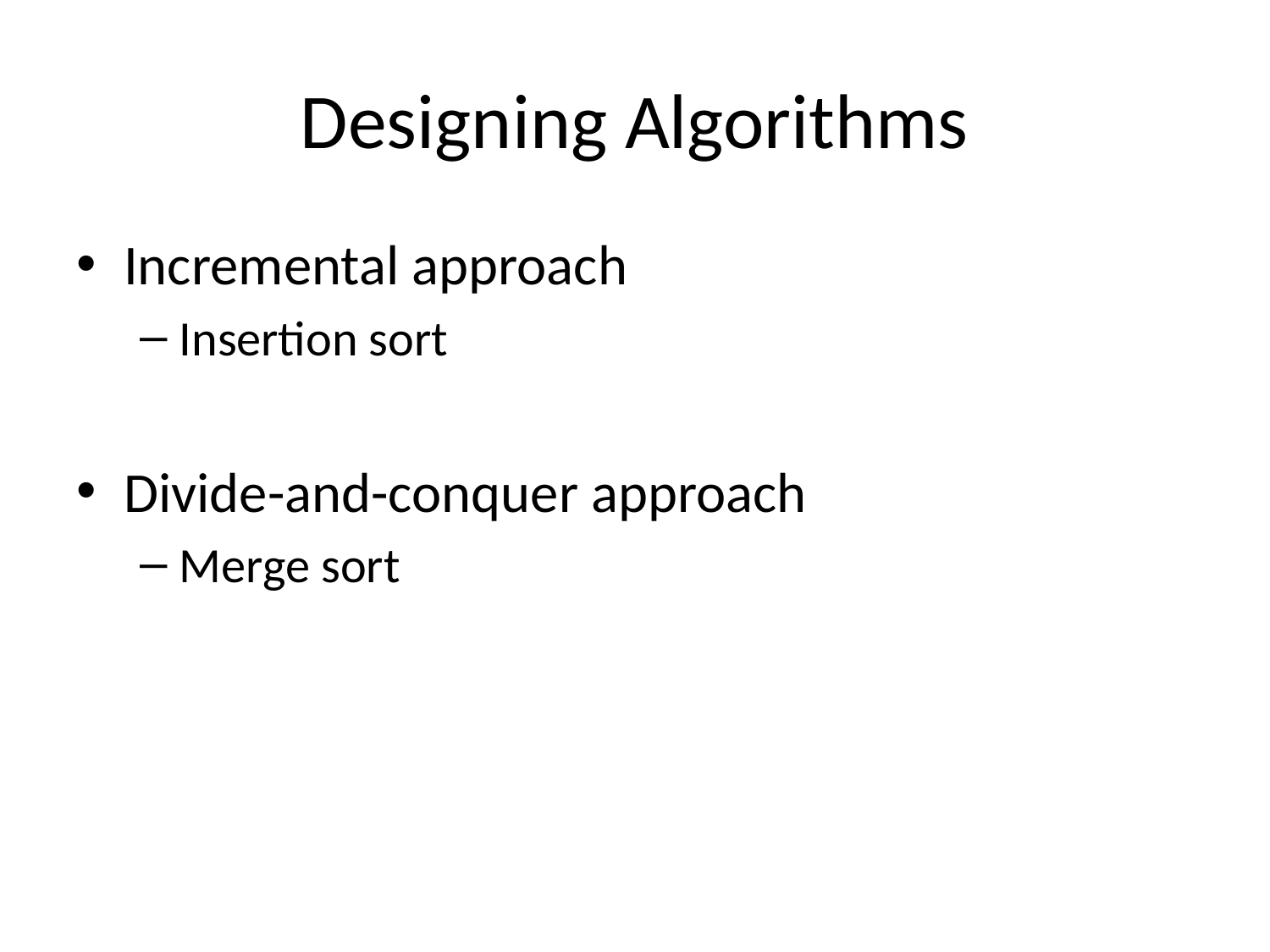

# Designing Algorithms
Incremental approach
Insertion sort

Divide-and-conquer approach
Merge sort